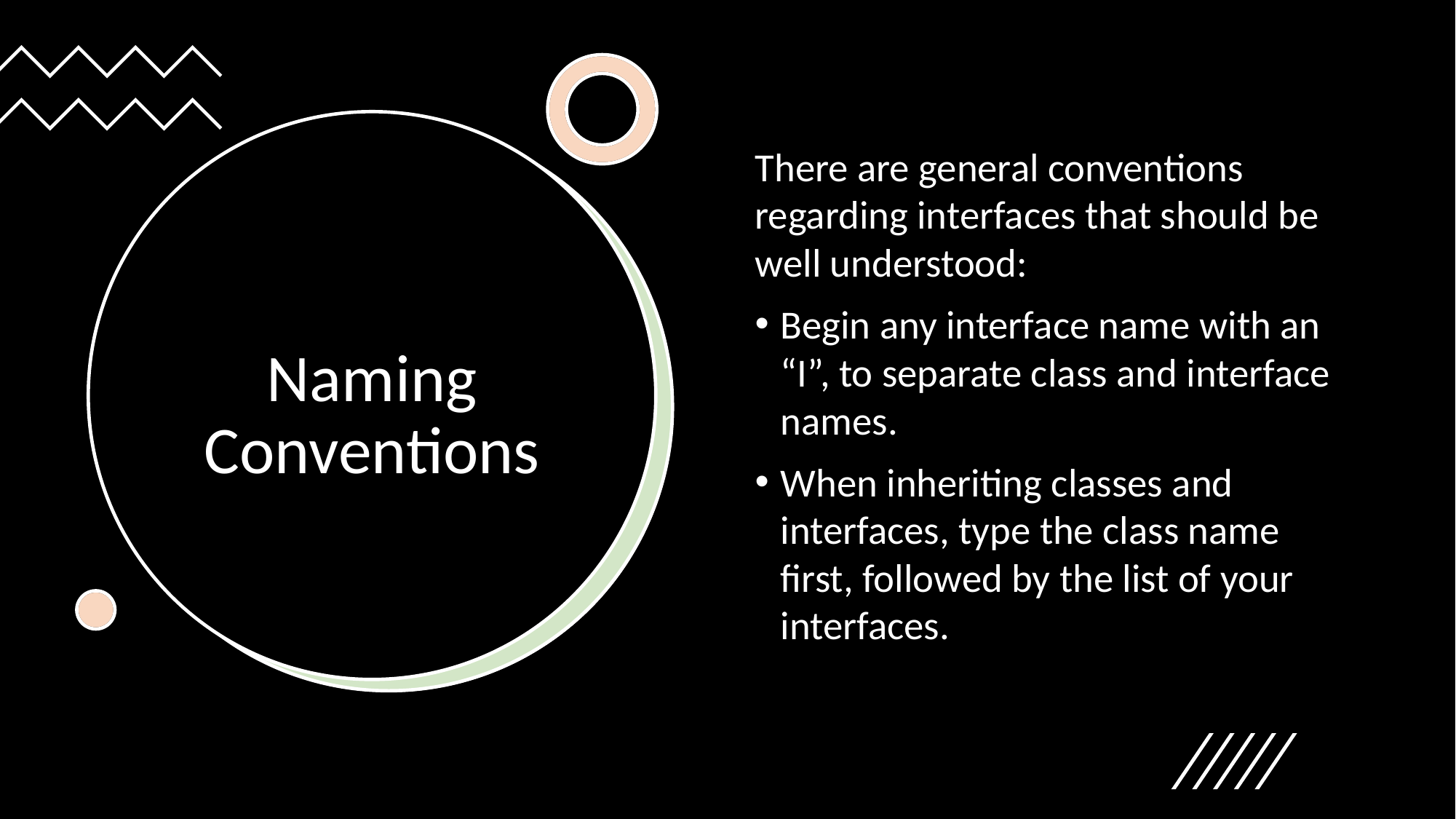

There are general conventions regarding interfaces that should be well understood:
Begin any interface name with an “I”, to separate class and interface names.
When inheriting classes and interfaces, type the class name first, followed by the list of your interfaces.
# Naming Conventions